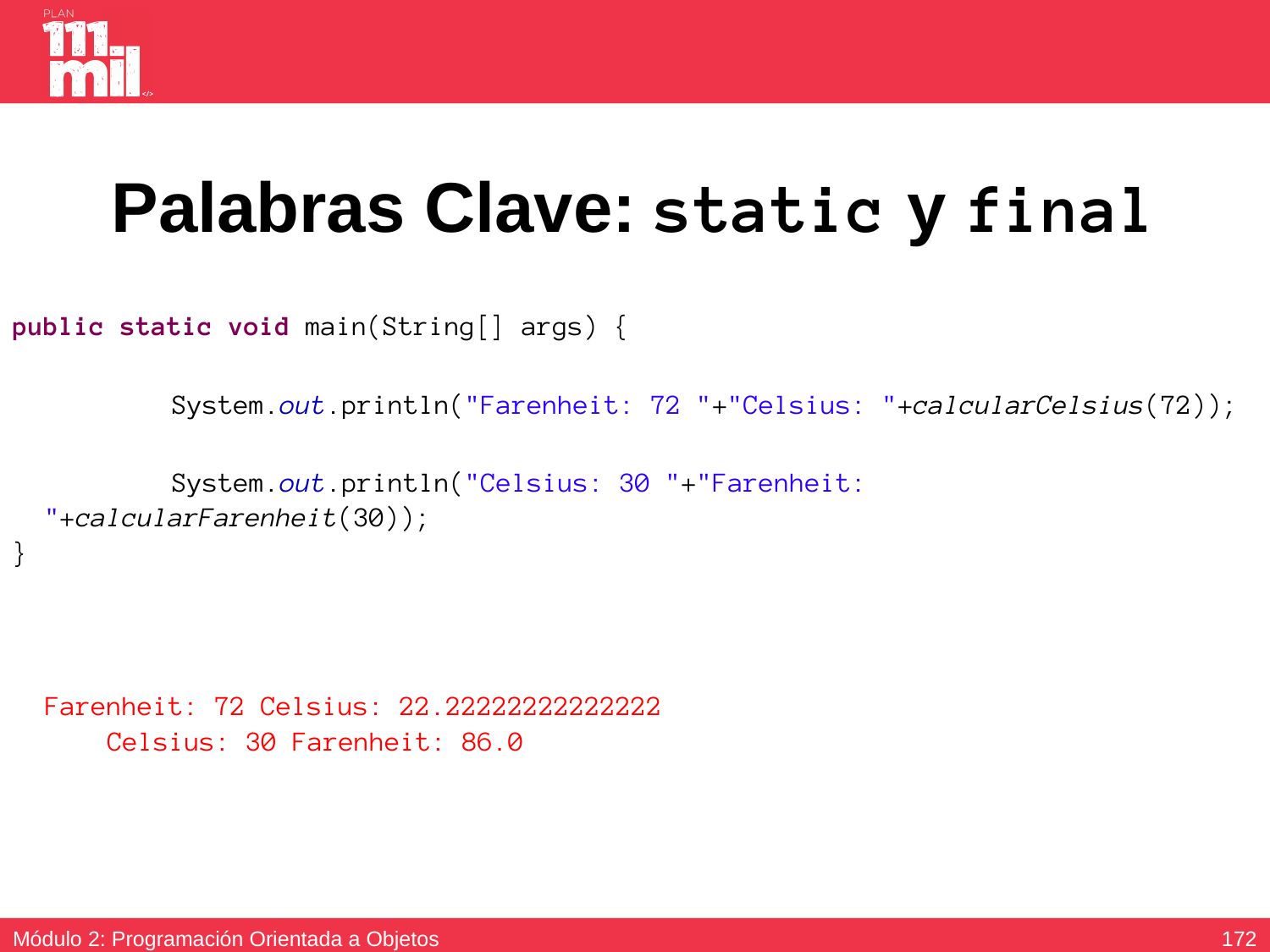

# Palabras Clave: static y final
public static void main(String[] args) {

		System.out.println("Farenheit: 72 "+"Celsius: "+calcularCelsius(72));

		System.out.println("Celsius: 30 "+"Farenheit: "+calcularFarenheit(30));
}

	Farenheit: 72 Celsius: 22.22222222222222
Celsius: 30 Farenheit: 86.0
172
Módulo 2: Programación Orientada a Objetos